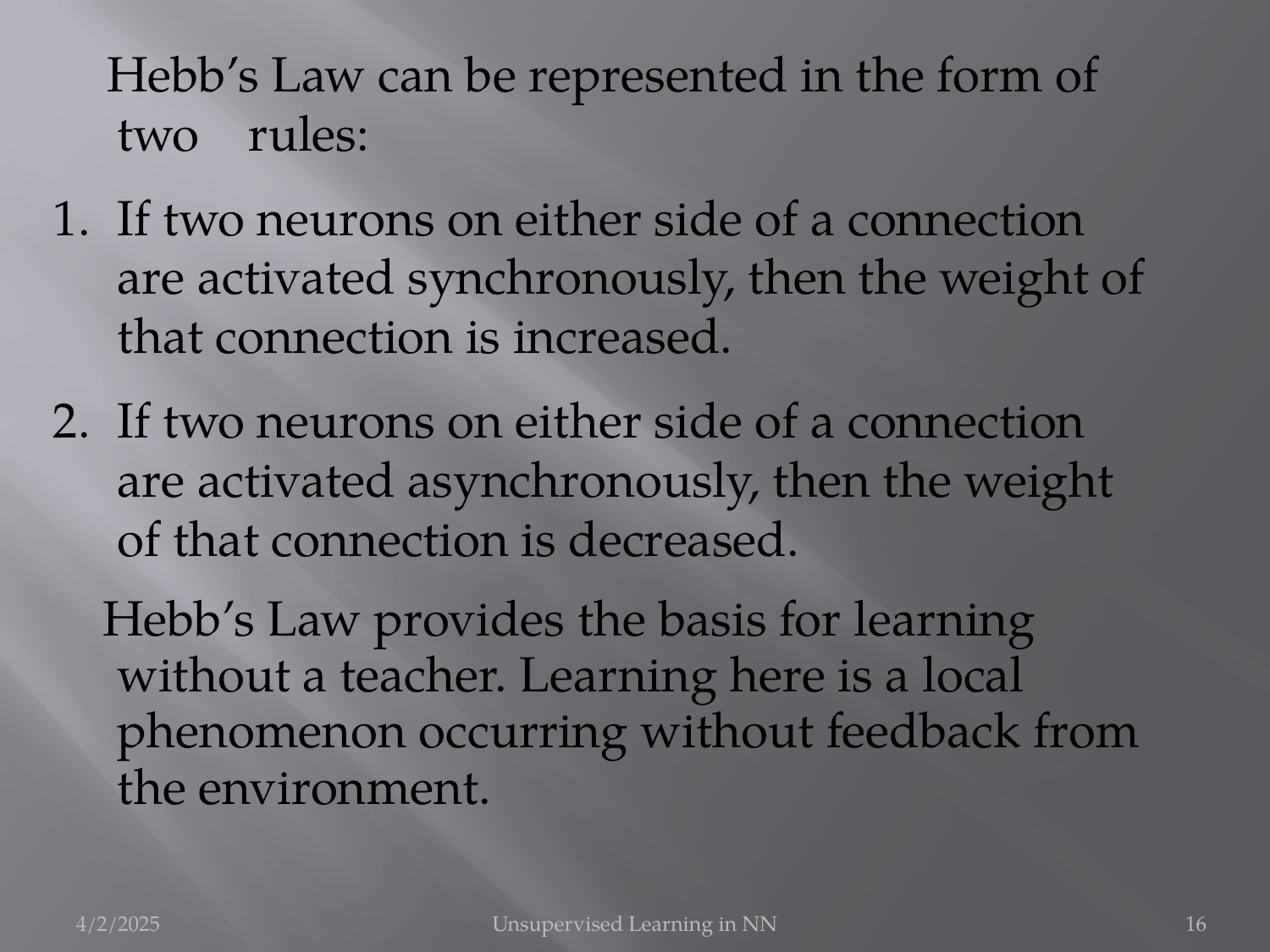

Hebb’s Law can be represented in the form of two    rules:
If two neurons on either side of a connection    are activated synchronously, then the weight of    that connection is increased.
If two neurons on either side of a connection    are activated asynchronously, then the weight    of that connection is decreased.
    Hebb’s Law provides the basis for learning    without a teacher. Learning here is a local   phenomenon occurring without feedback from    the environment.
4/2/2025
Unsupervised Learning in NN
16